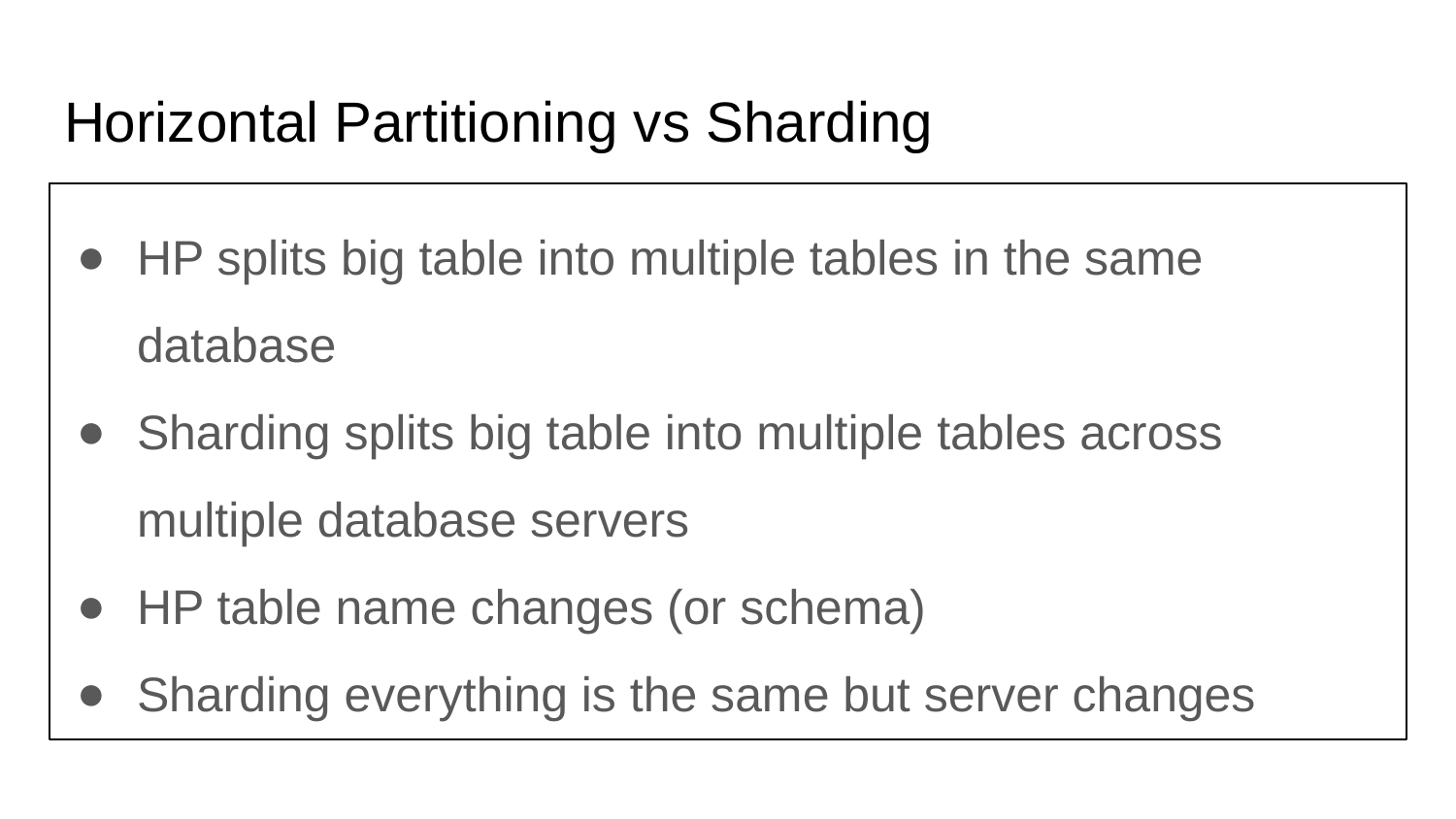

# Horizontal Partitioning vs Sharding
HP splits big table into multiple tables in the same database
Sharding splits big table into multiple tables across multiple database servers
HP table name changes (or schema)
Sharding everything is the same but server changes